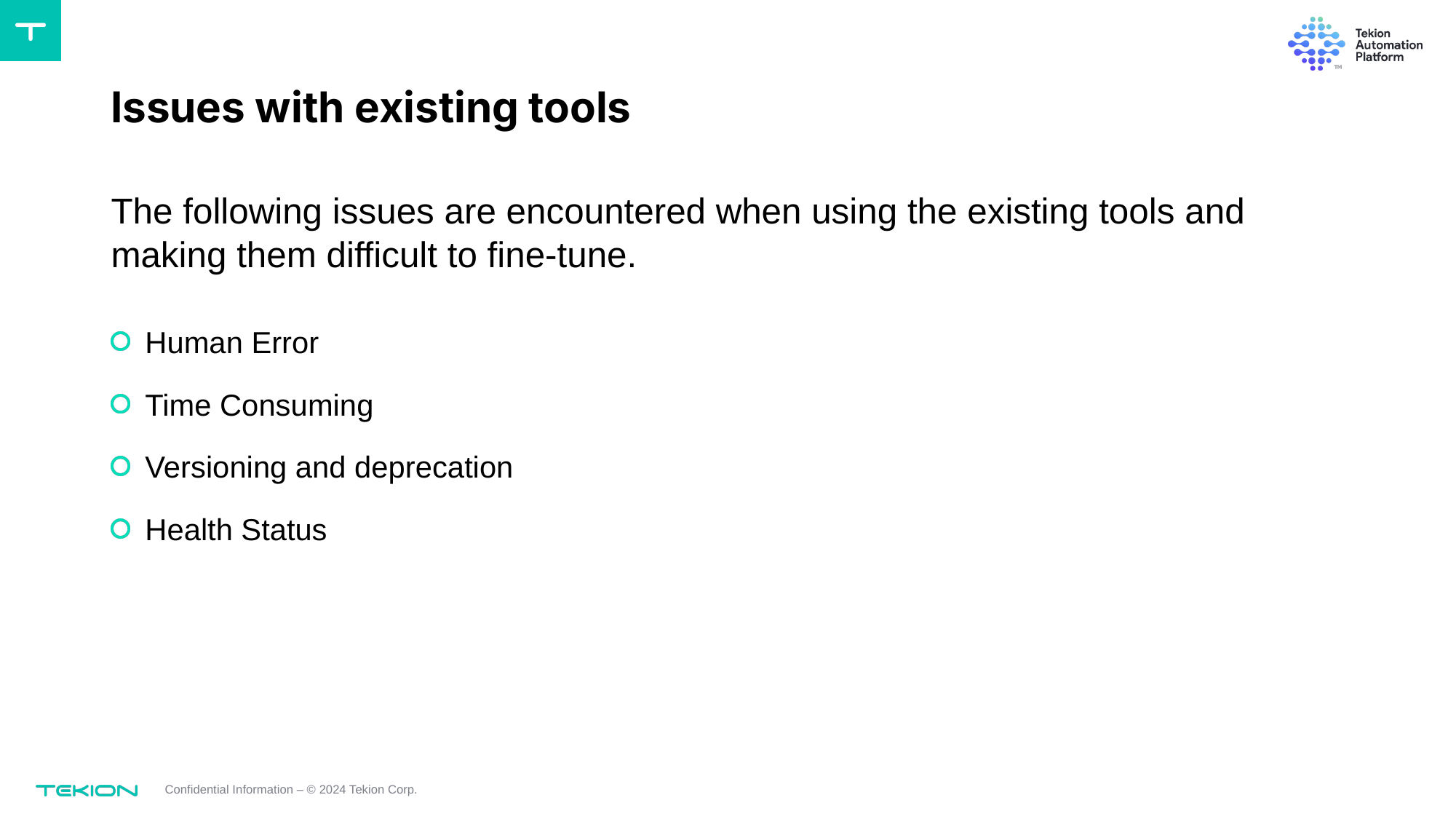

# Issues with existing tools
The following issues are encountered when using the existing tools and making them difficult to fine-tune.

Human Error
Time Consuming
Versioning and deprecation
Health Status